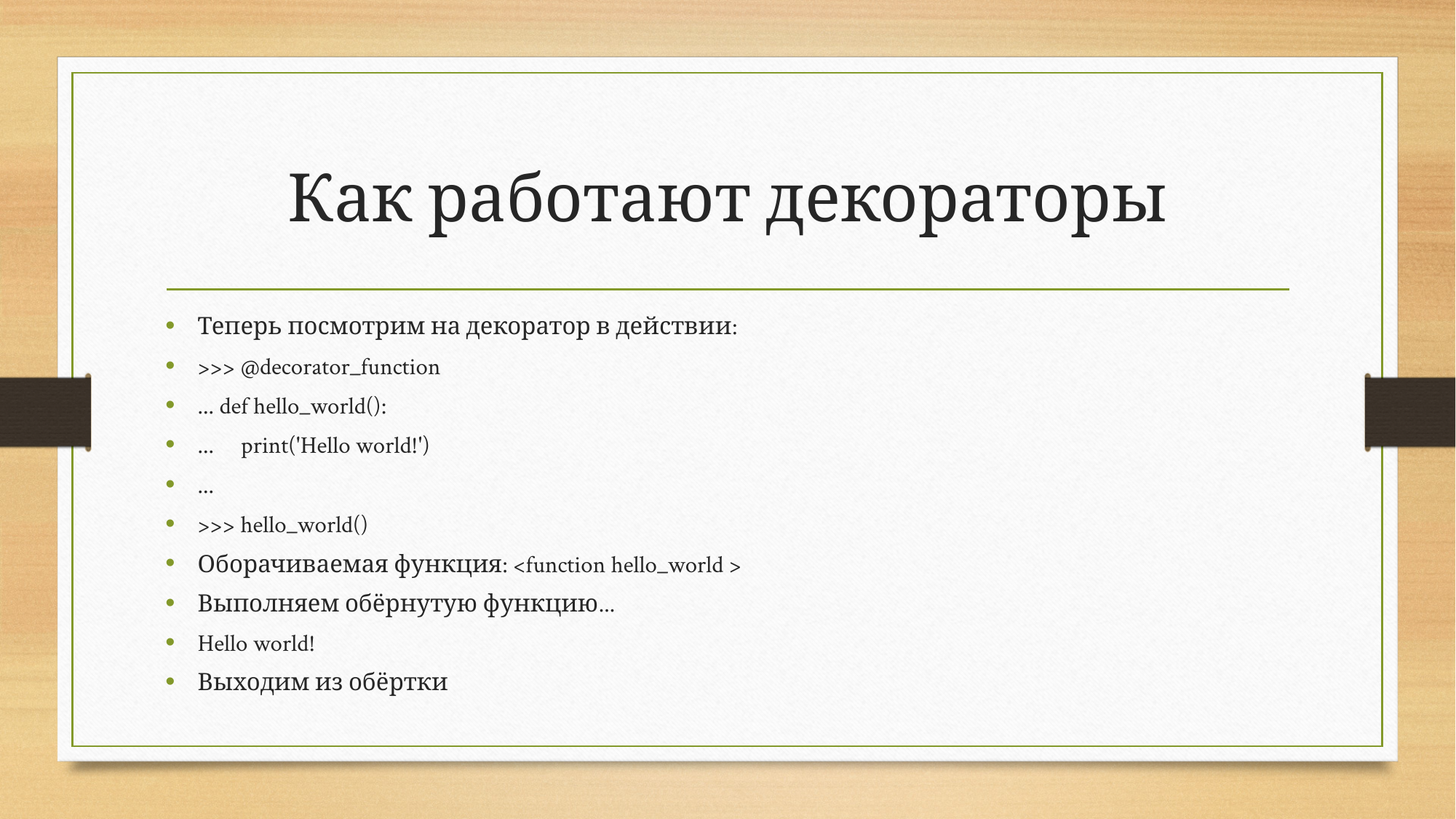

# Как работают декораторы
Теперь посмотрим на декоратор в действии:
>>> @decorator_function
... def hello_world():
...     print('Hello world!')
...
>>> hello_world()
Оборачиваемая функция: <function hello_world >
Выполняем обёрнутую функцию...
Hello world!
Выходим из обёртки